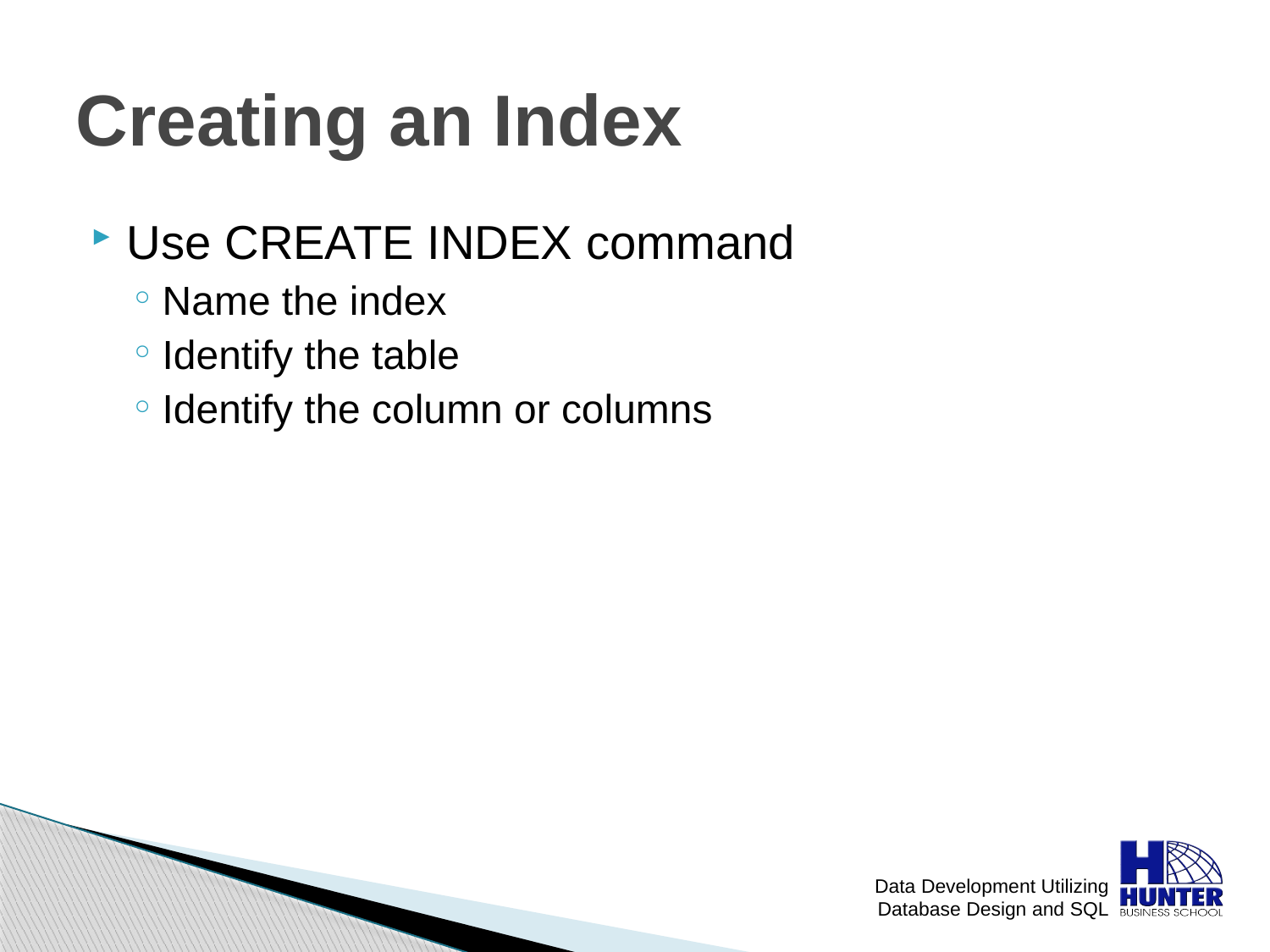

# Creating an Index
Use CREATE INDEX command
Name the index
Identify the table
Identify the column or columns